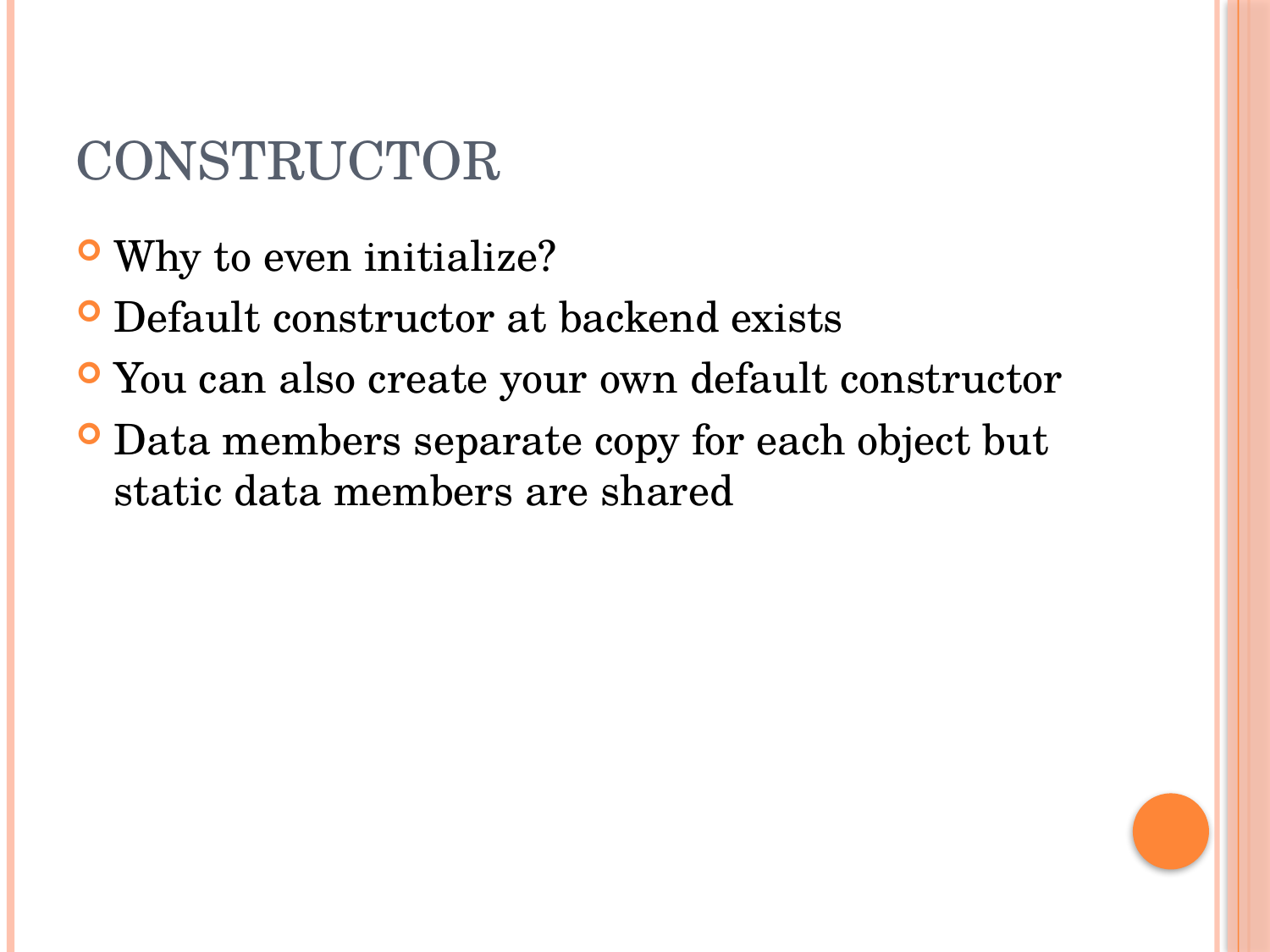

# Constructor
Why to even initialize?
Default constructor at backend exists
You can also create your own default constructor
Data members separate copy for each object but static data members are shared